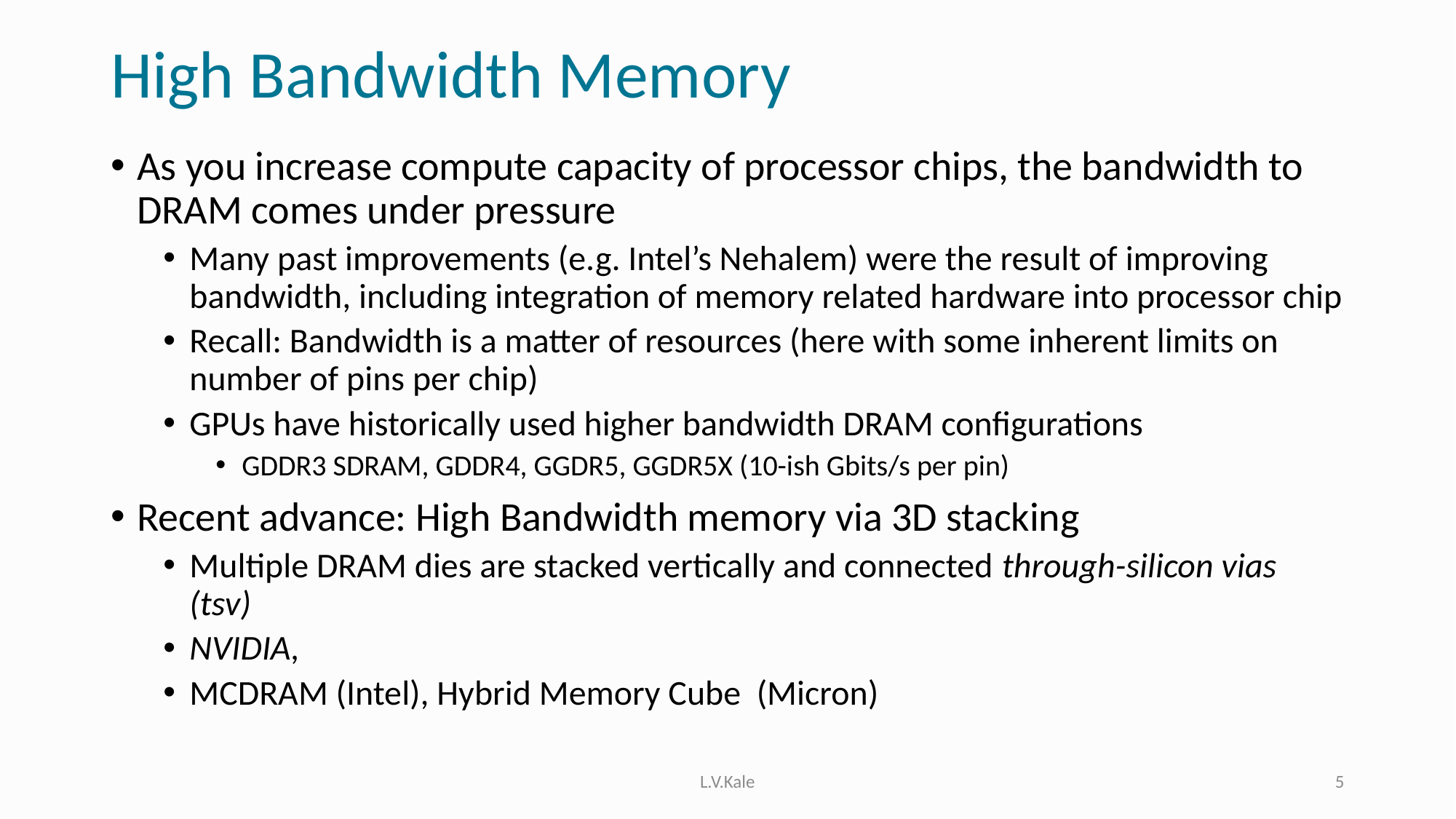

# High Bandwidth Memory
As you increase compute capacity of processor chips, the bandwidth to DRAM comes under pressure
Many past improvements (e.g. Intel’s Nehalem) were the result of improving bandwidth, including integration of memory related hardware into processor chip
Recall: Bandwidth is a matter of resources (here with some inherent limits on number of pins per chip)
GPUs have historically used higher bandwidth DRAM configurations
GDDR3 SDRAM, GDDR4, GGDR5, GGDR5X (10-ish Gbits/s per pin)
Recent advance: High Bandwidth memory via 3D stacking
Multiple DRAM dies are stacked vertically and connected through-silicon vias (tsv)
NVIDIA,
MCDRAM (Intel), Hybrid Memory Cube  (Micron)
L.V.Kale
5